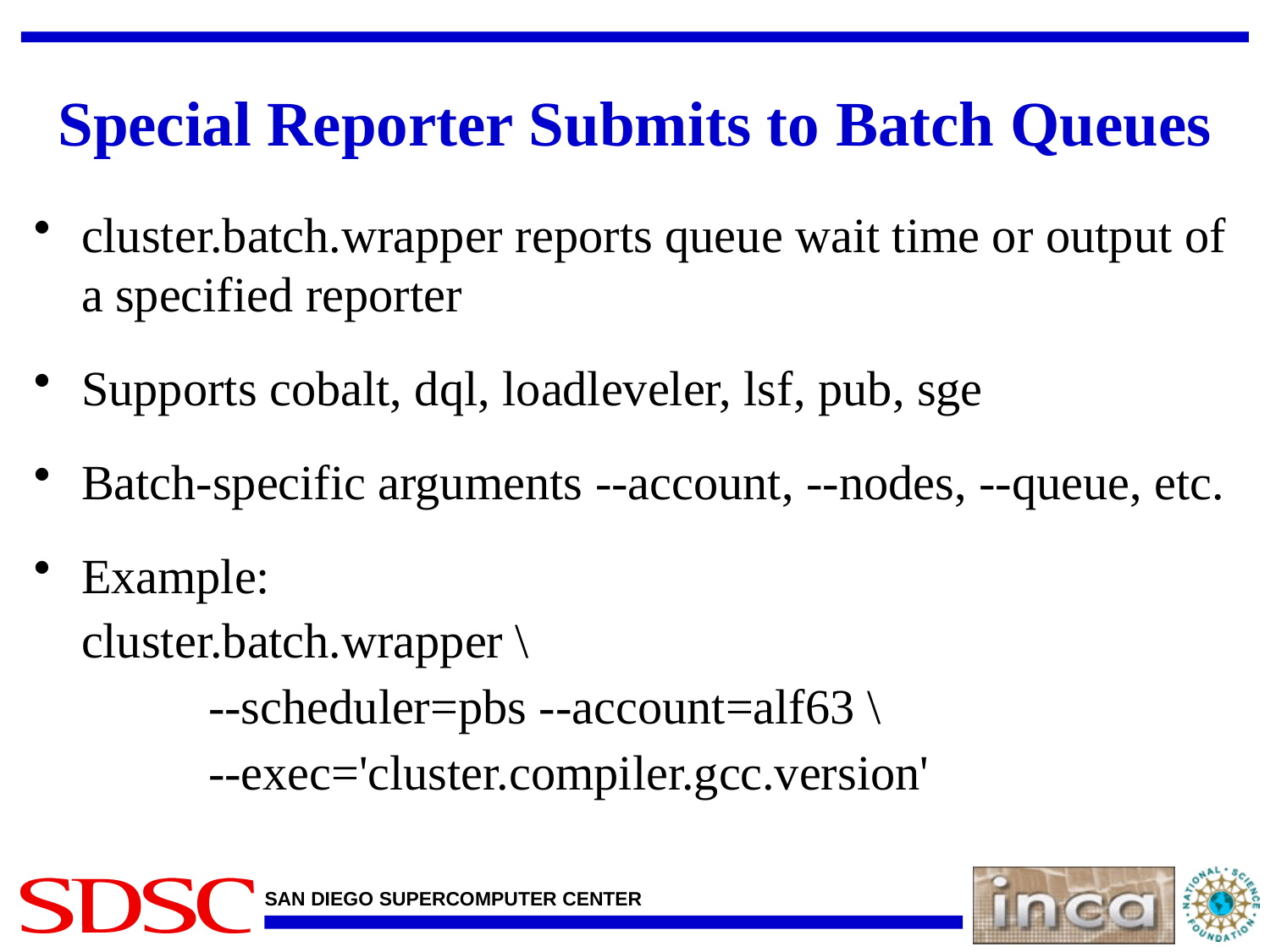

# Special Reporter Submits to Batch Queues
cluster.batch.wrapper reports queue wait time or output of a specified reporter
Supports cobalt, dql, loadleveler, lsf, pub, sge
Batch-specific arguments --account, --nodes, --queue, etc.
Example:
 	cluster.batch.wrapper \
		--scheduler=pbs --account=alf63 \
		--exec='cluster.compiler.gcc.version'